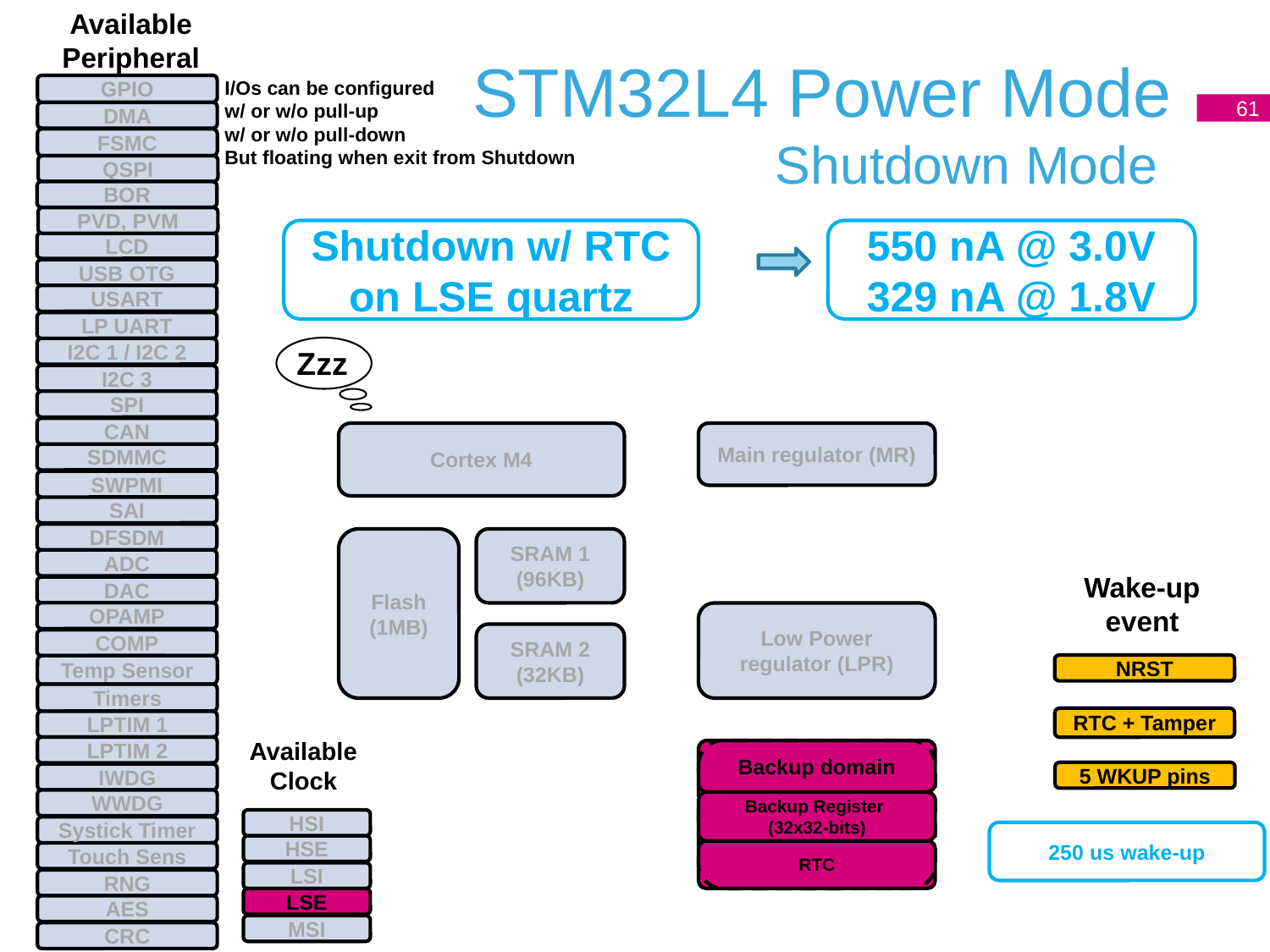

Available
Peripheral
# STM32L4 Power Mode Shutdown Mode
I/Os can be configured
w/ or w/o pull-up
w/ or w/o pull-down
But floating when exit from Shutdown
GPIO
61
DMA
FSMC
QSPI
BOR
PVD, PVM
Shutdown w/ RTC
on LSE quartz
550 nA @ 3.0V
329 nA @ 1.8V
LCD

USB OTG
USART
LP UART

Zzz

I2C 1 / I2C 2
I2C 3
SPI
CAN
Cortex M4
Main regulator (MR)
SDMMC
SWPMI
SAI
DFSDM
Flash
(1MB)
SRAM 1 (96KB)
ADC
Wake-up
event
DAC
OPAMP
Low Power regulator (LPR)
SRAM 2 (32KB)
COMP
NRST
Temp Sensor
Timers
RTC + Tamper
LPTIM 1
Available
Clock
LPTIM 2
Backup domain

5 WKUP pins
IWDG
WWDG
Backup Register
(32x32-bits)
HSI
Systick Timer
250 us wake-up
HSE
RTC
Touch Sens

LSI
RNG
LSE
AES
MSI
CRC